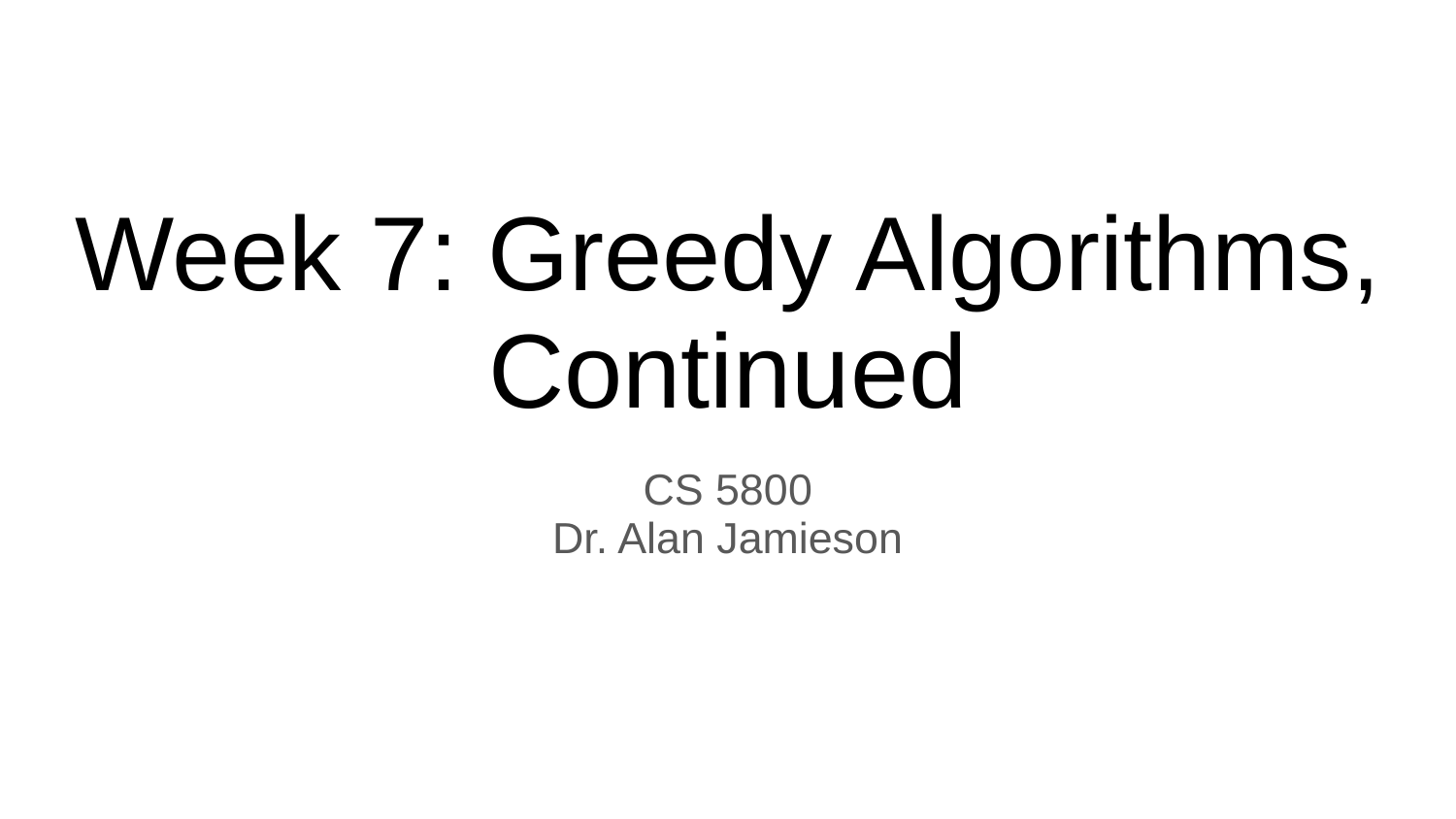

# Week 7: Greedy Algorithms, Continued
CS 5800
Dr. Alan Jamieson